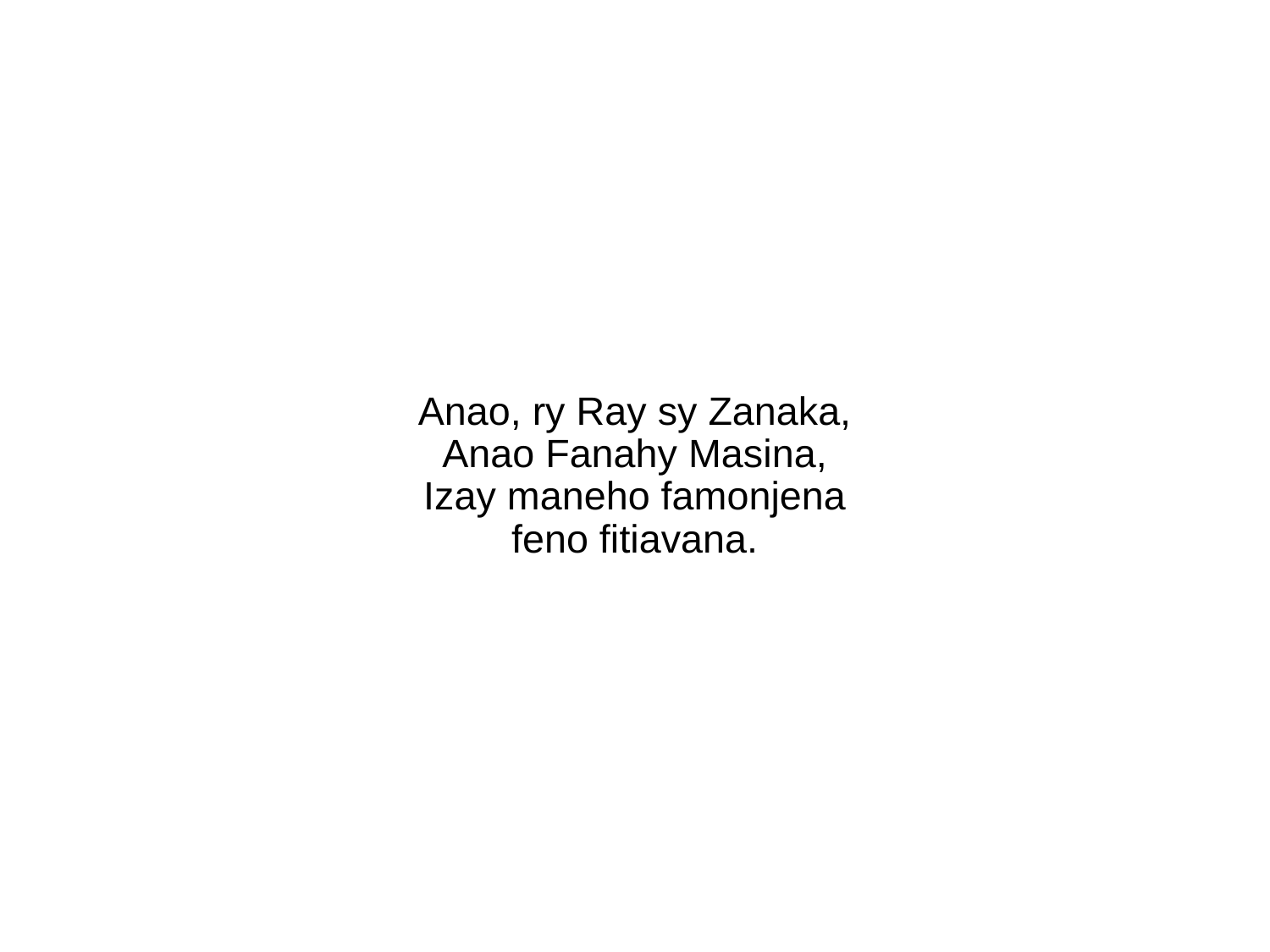

Anao, ry Ray sy Zanaka,
Anao Fanahy Masina,
Izay maneho famonjena
feno fitiavana.